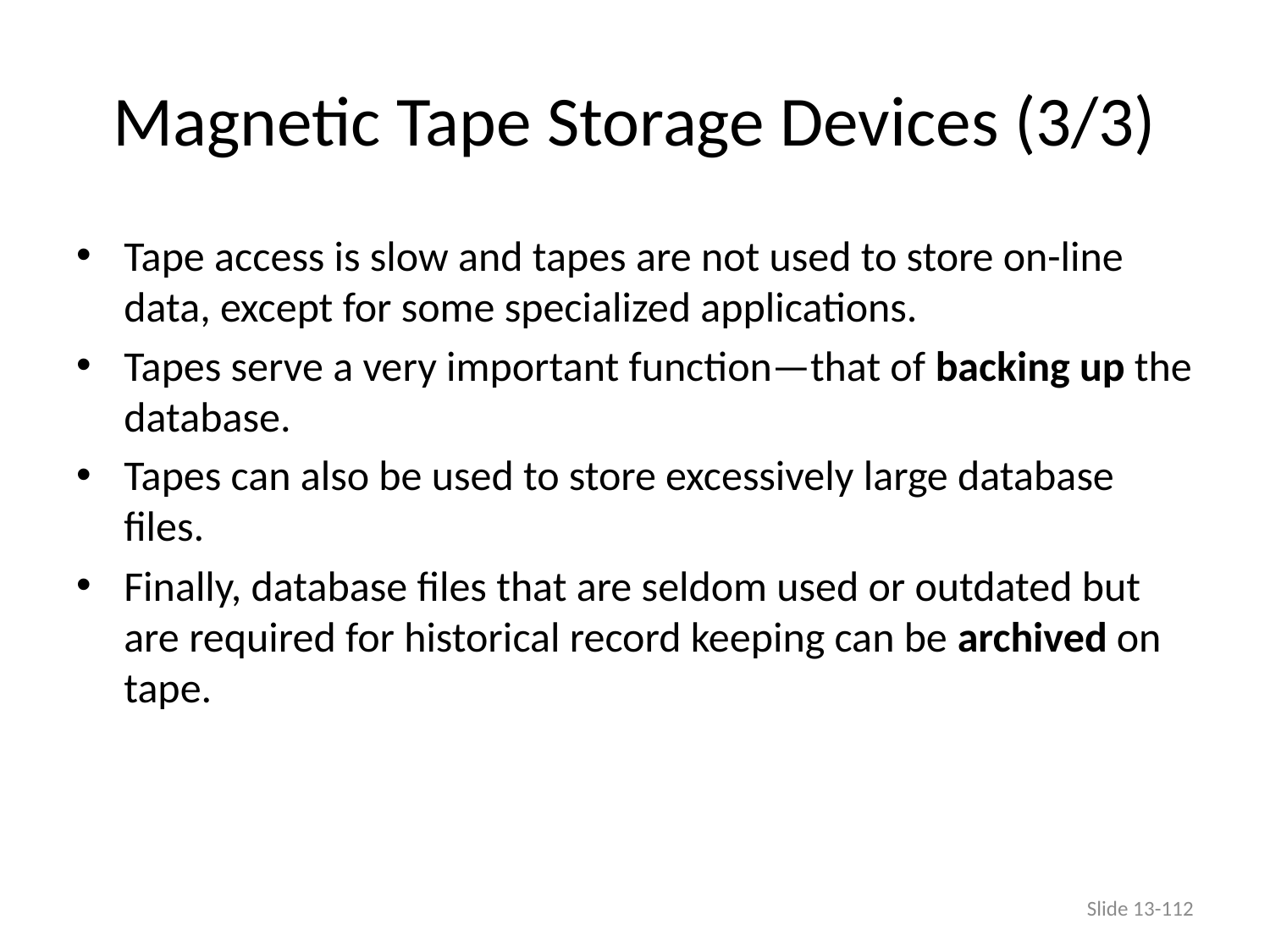

# Magnetic Tape Storage Devices (3/3)
Tape access is slow and tapes are not used to store on-line data, except for some specialized applications.
Tapes serve a very important function—that of backing up the database.
Tapes can also be used to store excessively large database files.
Finally, database files that are seldom used or outdated but are required for historical record keeping can be archived on tape.
Slide 13-112